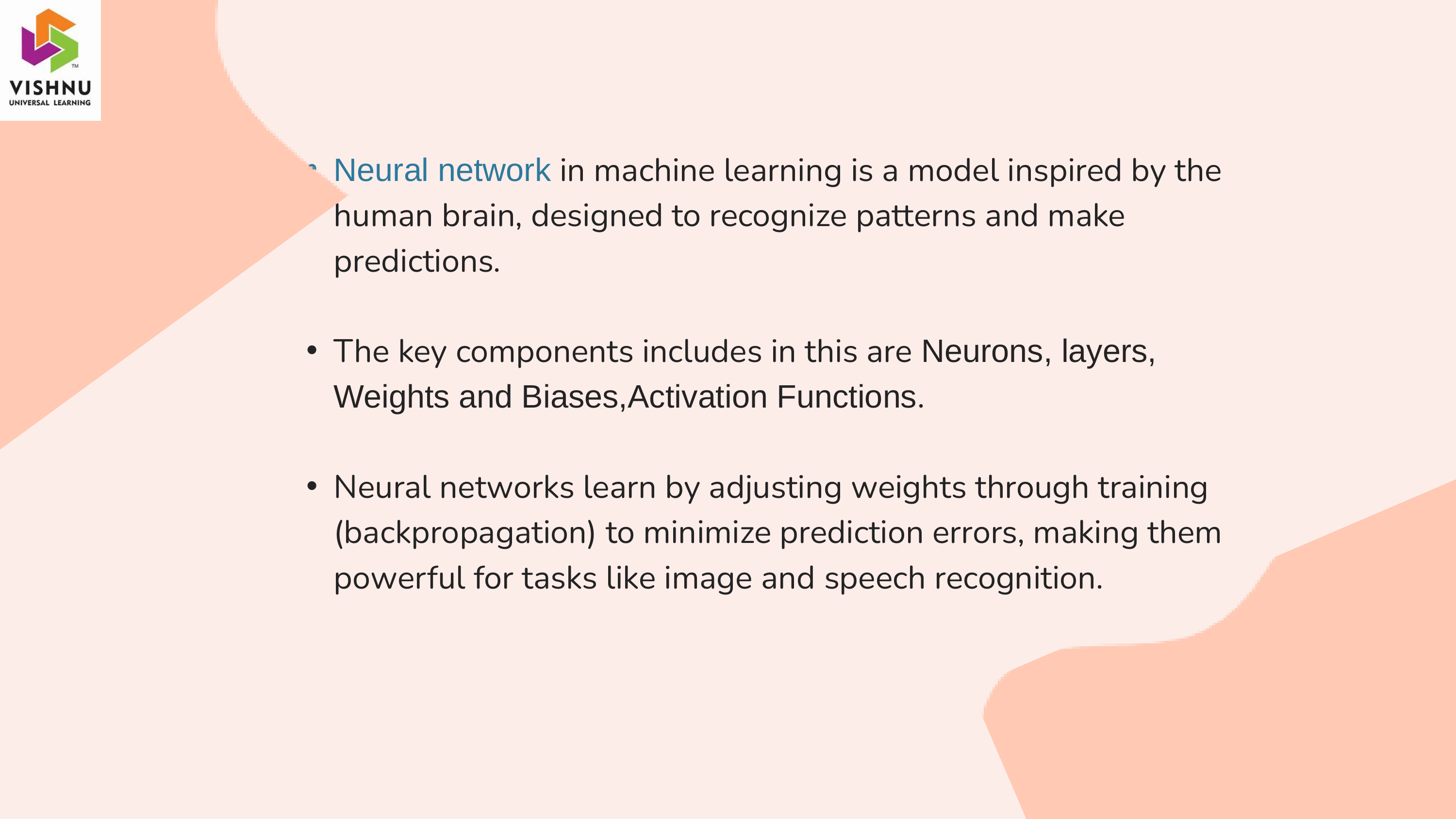

Neural network in machine learning is a model inspired by the human brain, designed to recognize patterns and make predictions.

The key components includes in this are Neurons, layers, Weights and Biases,Activation Functions.

Neural networks learn by adjusting weights through training (backpropagation) to minimize prediction errors, making them powerful for tasks like image and speech recognition.